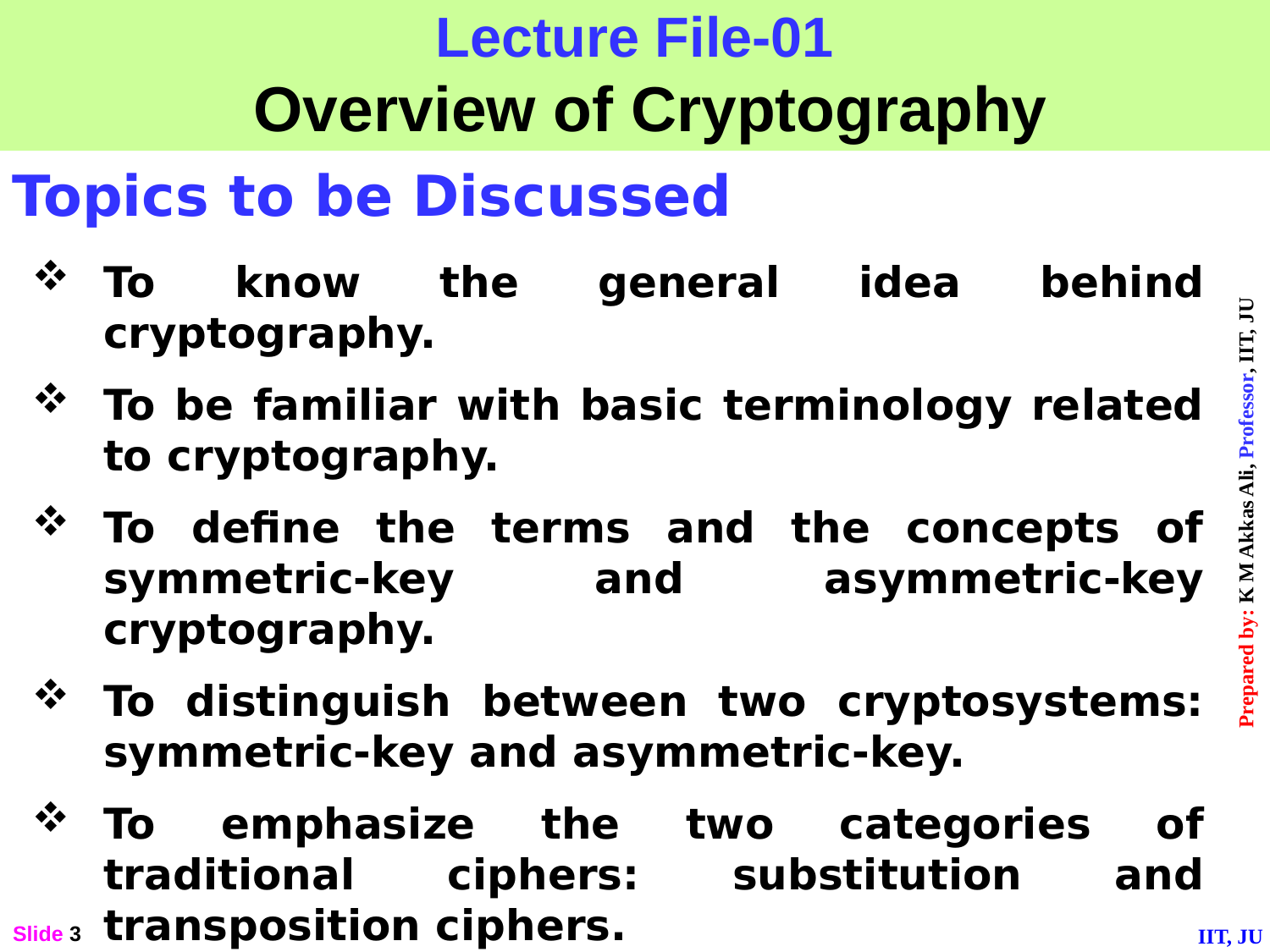

Lecture File-01
  Overview of Cryptography
Topics to be Discussed
To know the general idea behind cryptography.
To be familiar with basic terminology related to cryptography.
To define the terms and the concepts of symmetric-key and asymmetric-key cryptography.
To distinguish between two cryptosystems: symmetric-key and asymmetric-key.
To emphasize the two categories of traditional ciphers: substitution and transposition ciphers.
Slide 3